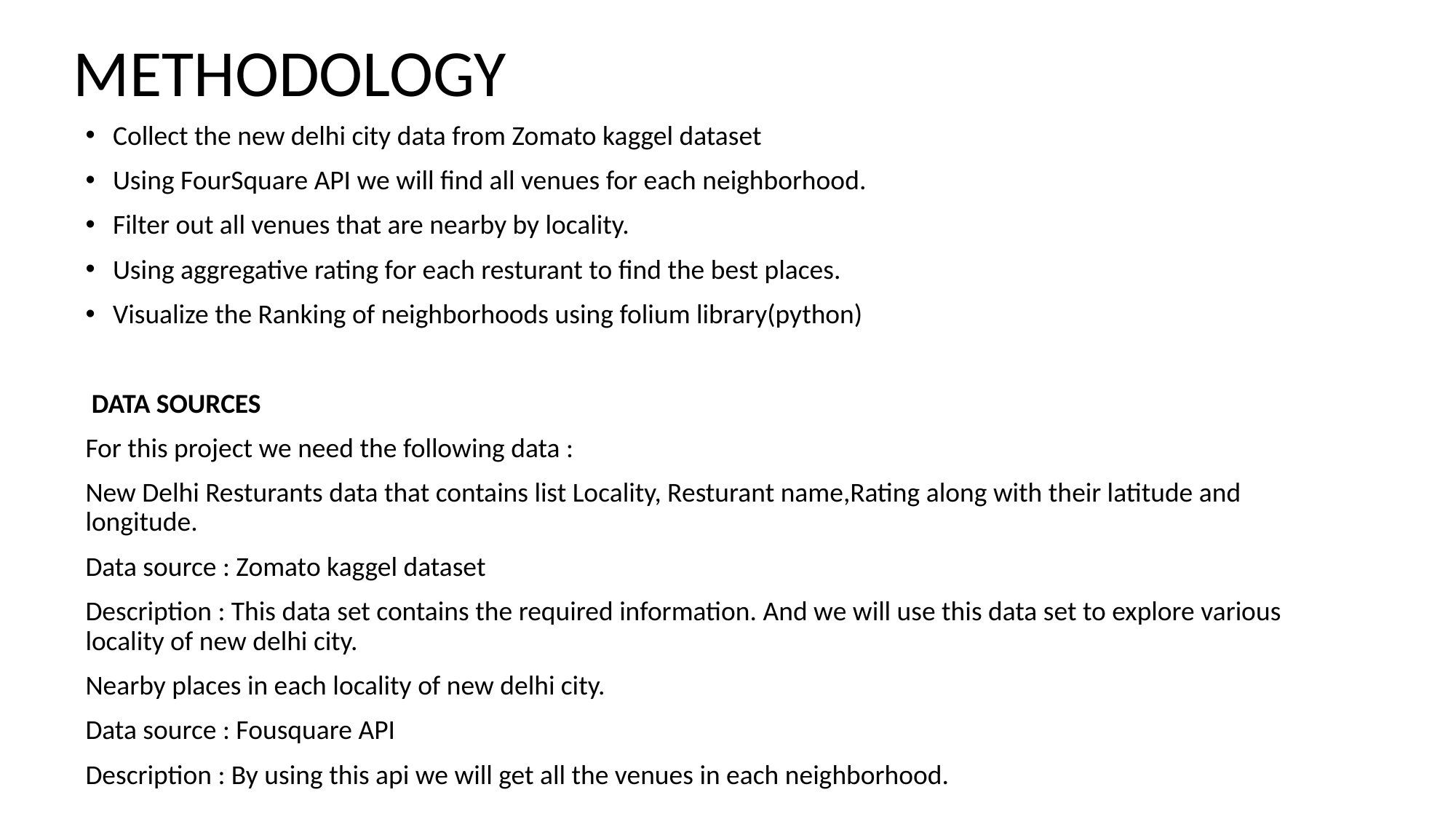

# METHODOLOGY
Collect the new delhi city data from Zomato kaggel dataset
Using FourSquare API we will find all venues for each neighborhood.
Filter out all venues that are nearby by locality.
Using aggregative rating for each resturant to find the best places.
Visualize the Ranking of neighborhoods using folium library(python)

 DATA SOURCES
For this project we need the following data :
New Delhi Resturants data that contains list Locality, Resturant name,Rating along with their latitude and longitude.
Data source : Zomato kaggel dataset
Description : This data set contains the required information. And we will use this data set to explore various locality of new delhi city.
Nearby places in each locality of new delhi city.
Data source : Fousquare API
Description : By using this api we will get all the venues in each neighborhood.